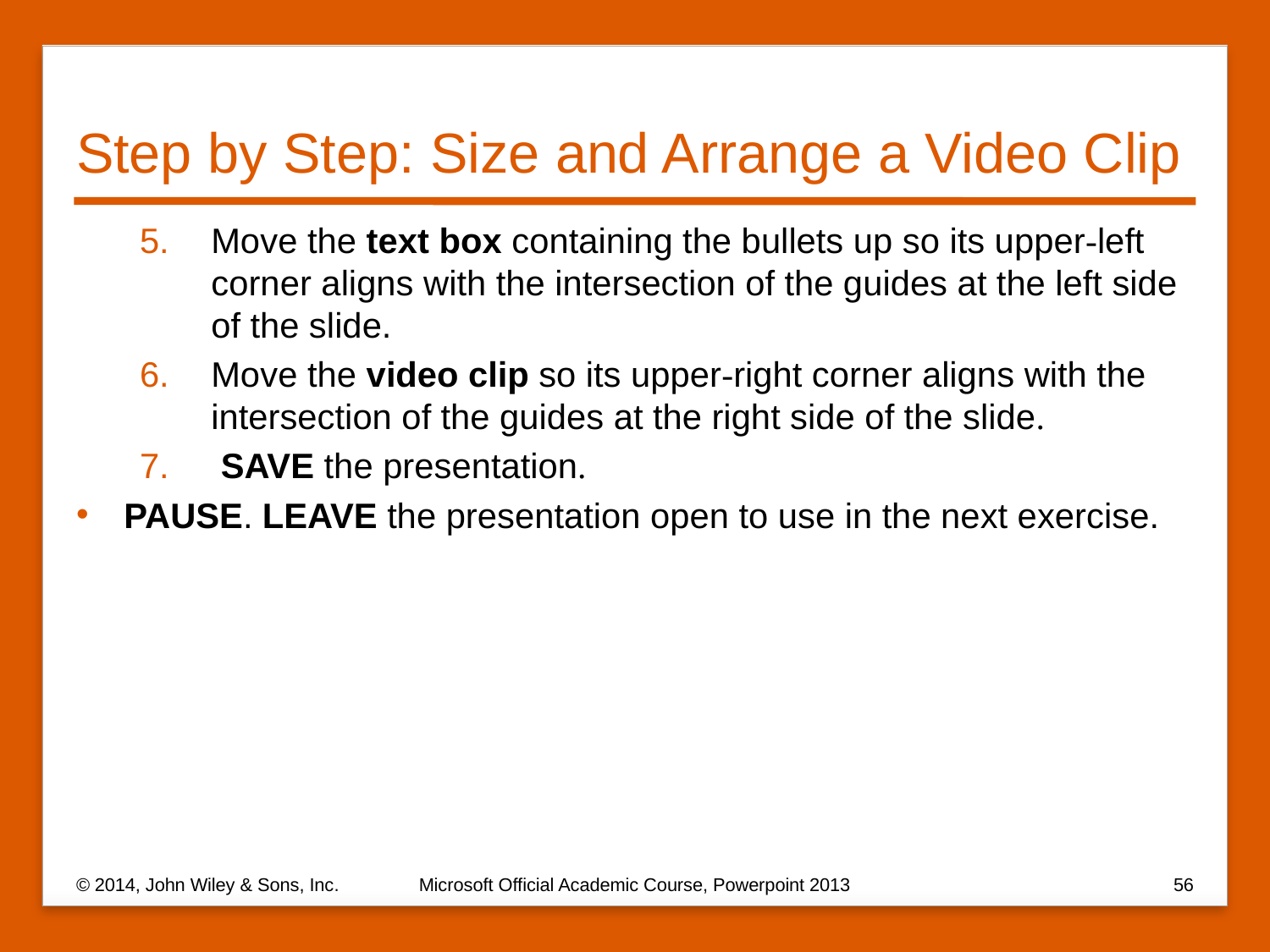

# Step by Step: Size and Arrange a Video Clip
Move the text box containing the bullets up so its upper-left corner aligns with the intersection of the guides at the left side of the slide.
Move the video clip so its upper-right corner aligns with the intersection of the guides at the right side of the slide.
 SAVE the presentation.
PAUSE. LEAVE the presentation open to use in the next exercise.
© 2014, John Wiley & Sons, Inc.
Microsoft Official Academic Course, Powerpoint 2013
56